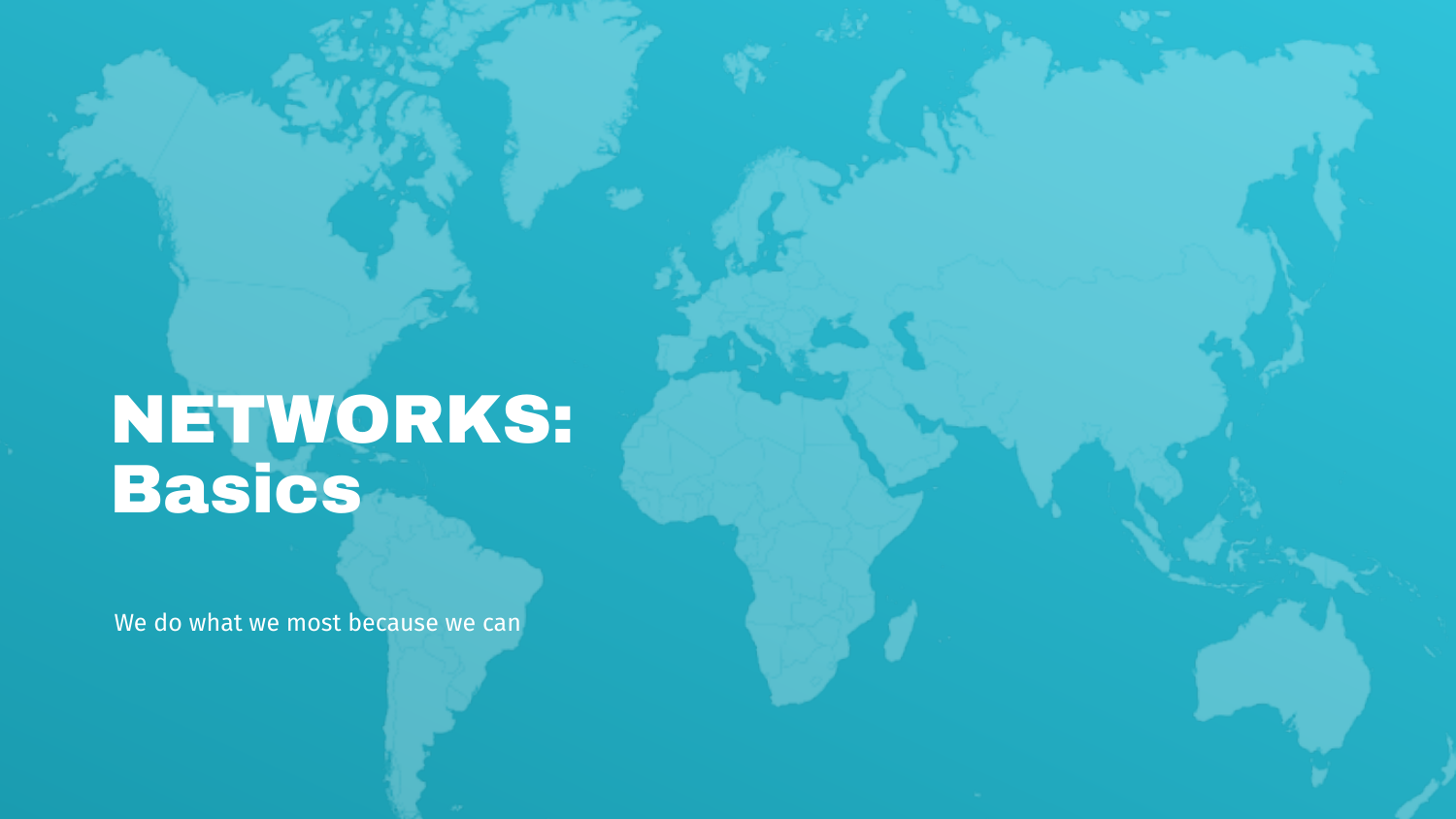

NETWORKS:
Basics

We do what we most because we can